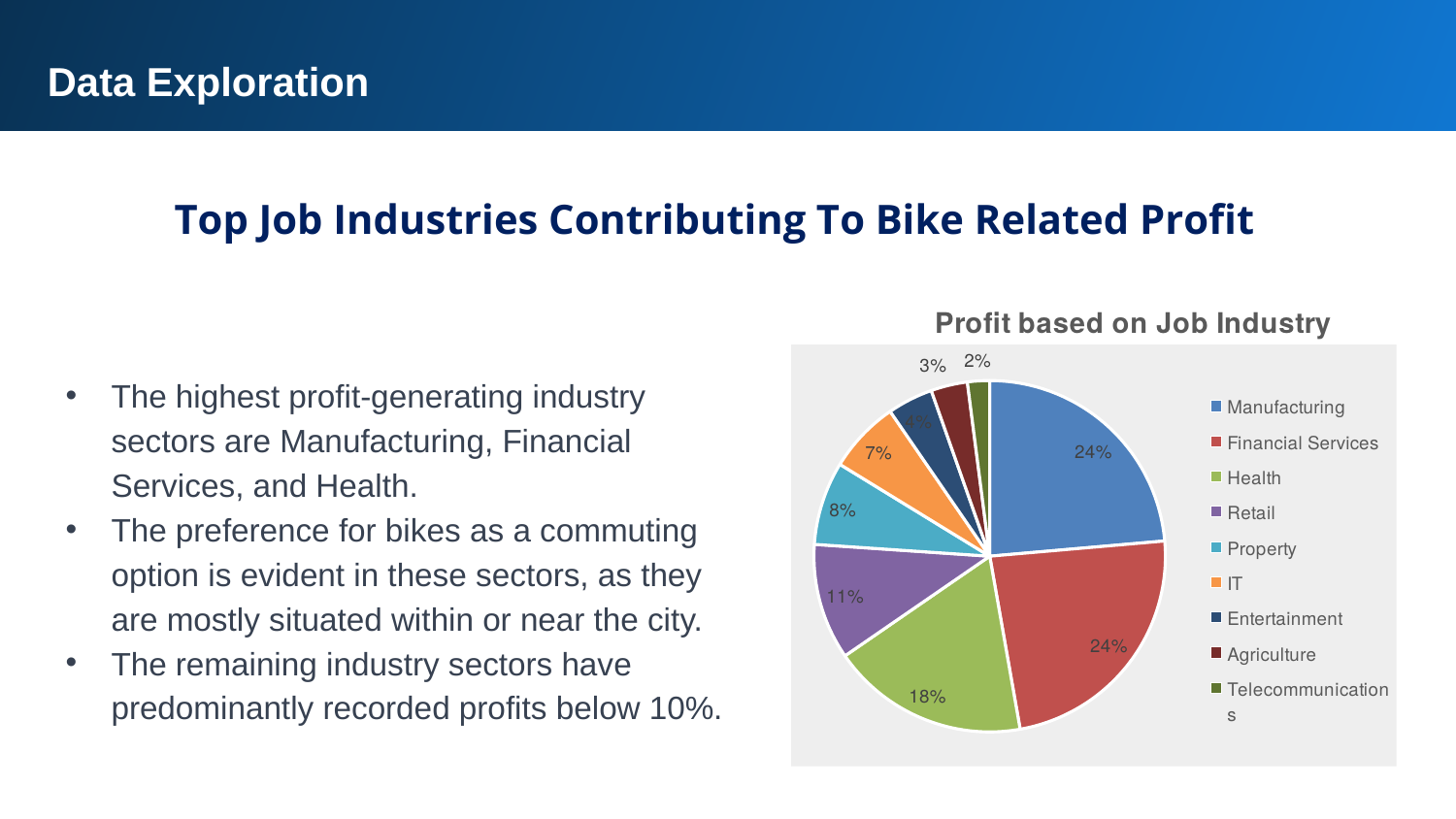

Data Exploration
Top Job Industries Contributing To Bike Related Profit

### Chart: Profit based on Job Industry

| Category | Total |
|---|---|
| Manufacturing | 2205217.170000006 |
| Financial Services | 2204476.8700000043 |
| Health | 1696920.4500000076 |
| Retail | 996943.1600000008 |
| Property | 717451.3500000011 |
| IT | 621922.1600000003 |
| Entertainment | 391105.47999999975 |
| Agriculture | 313802.9599999997 |
| Telecommunications | 189899.3199999999 |
The highest profit-generating industry sectors are Manufacturing, Financial Services, and Health.
The preference for bikes as a commuting option is evident in these sectors, as they are mostly situated within or near the city.
The remaining industry sectors have predominantly recorded profits below 10%.